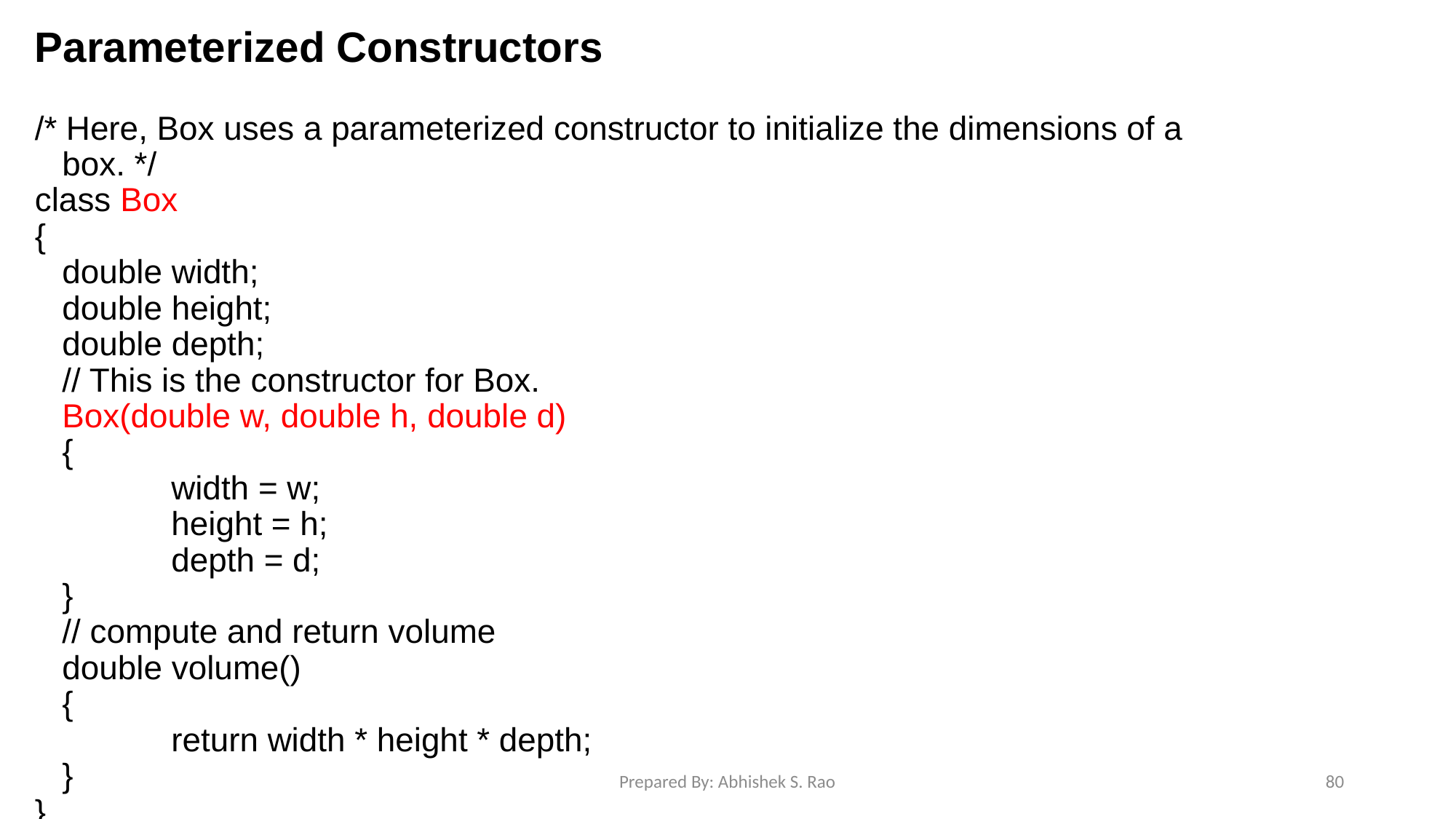

Parameterized Constructors

/* Here, Box uses a parameterized constructor to initialize the dimensions of a box. */
class Box
{
	double width;
	double height;
	double depth;
	// This is the constructor for Box.
	Box(double w, double h, double d)
	{
		width = w;
		height = h;
		depth = d;
	}
	// compute and return volume
	double volume()
	{
		return width * height * depth;
	}
}

Prepared By: Abhishek S. Rao
80